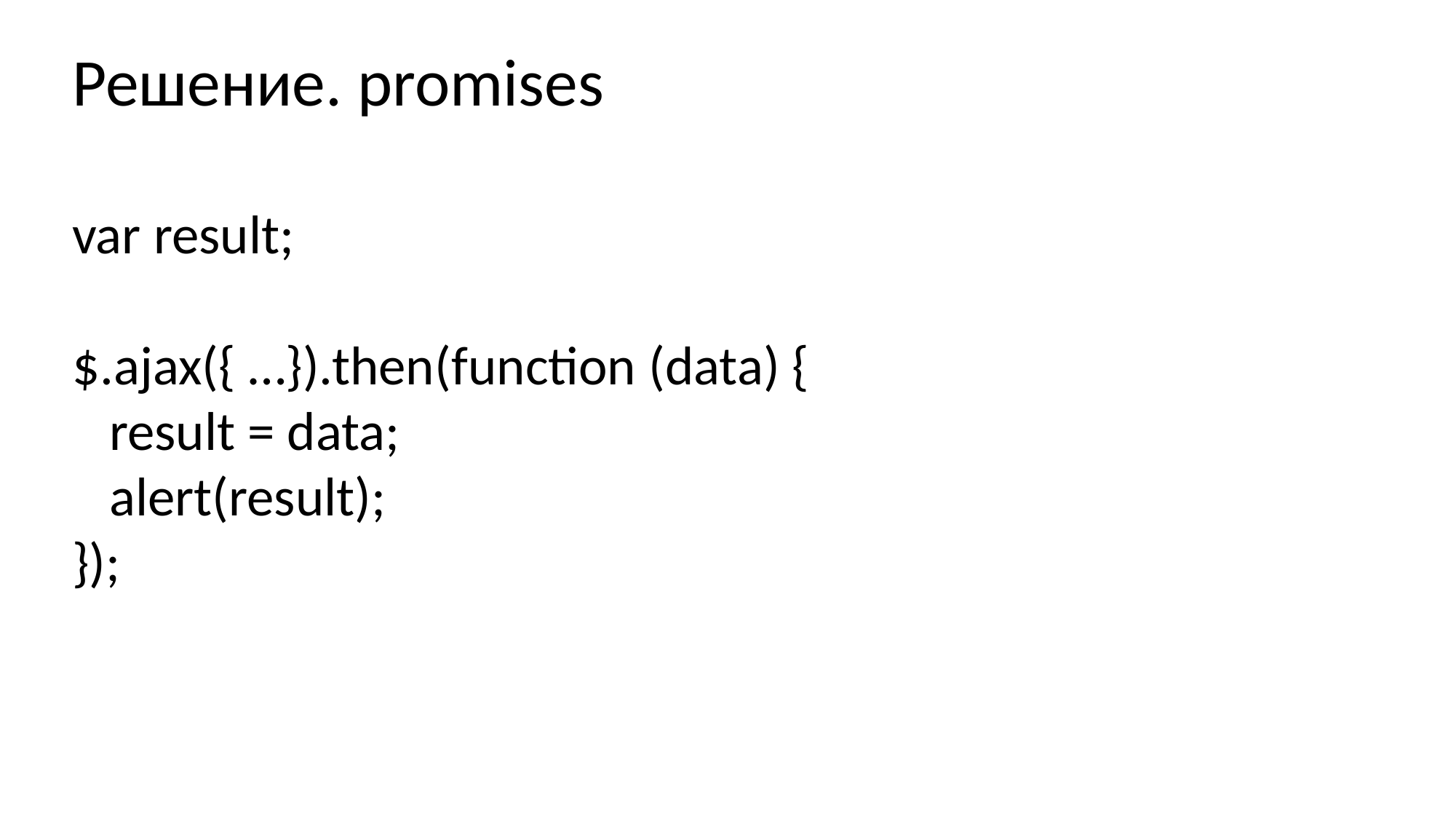

Решение. promises

var result;

$.ajax({ …}).then(function (data) {
   result = data;
   alert(result);
});